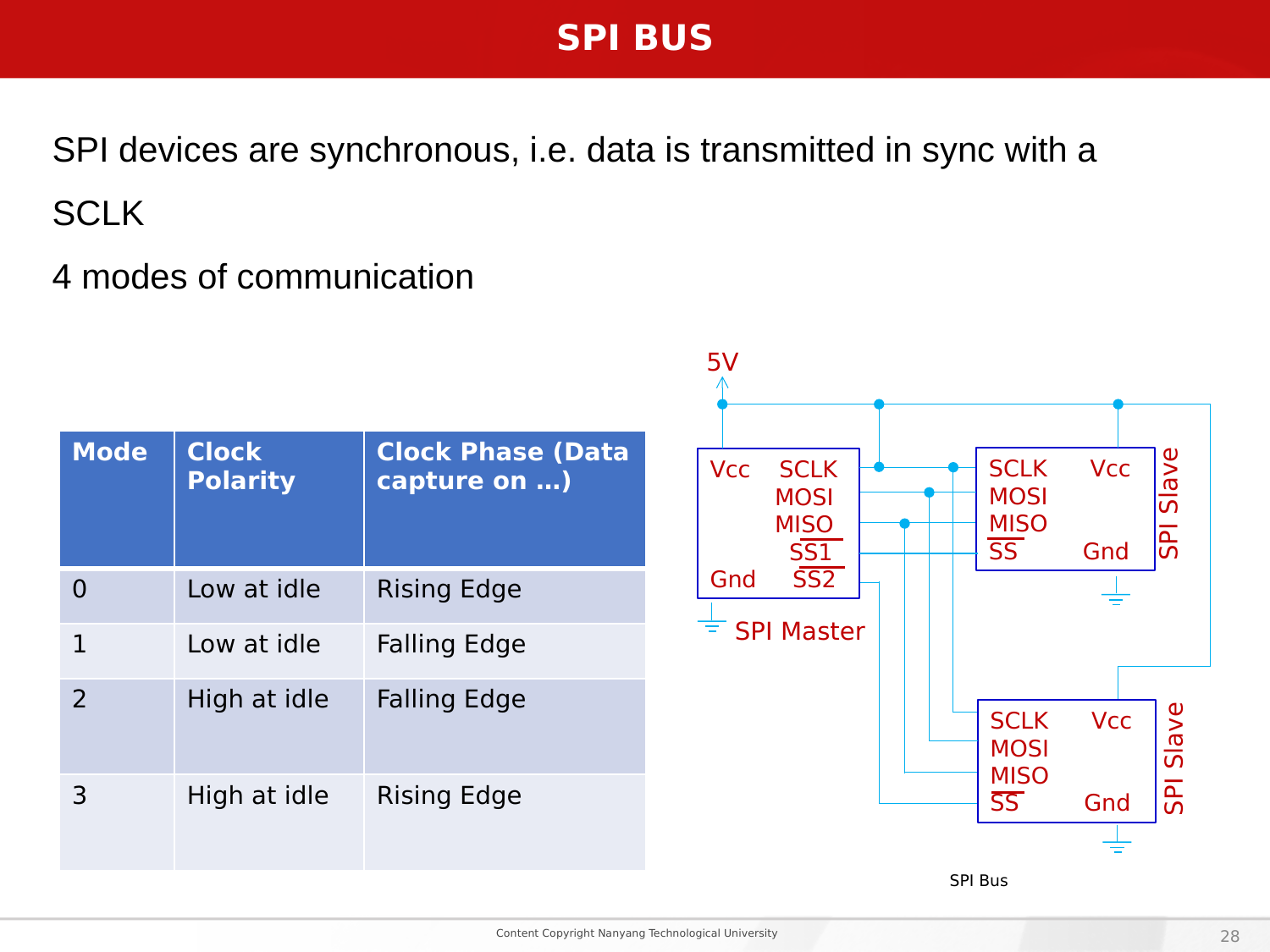

# SPI Bus
SPI devices are synchronous, i.e. data is transmitted in sync with a SCLK
4 modes of communication
5V
SPI Slave
SCLK      Vcc
MOSI
MISO
SS         Gnd
Vcc    SCLK
         MOSI
         MISO
           SS1
Gnd     SS2
SPI Master
SPI Slave
SCLK      Vcc
MOSI
MISO
SS         Gnd
| Mode | Clock Polarity | Clock Phase (Data capture on …) |
| --- | --- | --- |
| 0 | Low at idle | Rising Edge |
| 1 | Low at idle | Falling Edge |
| 2 | High at idle | Falling Edge |
| 3 | High at idle | Rising Edge |
SPI Bus